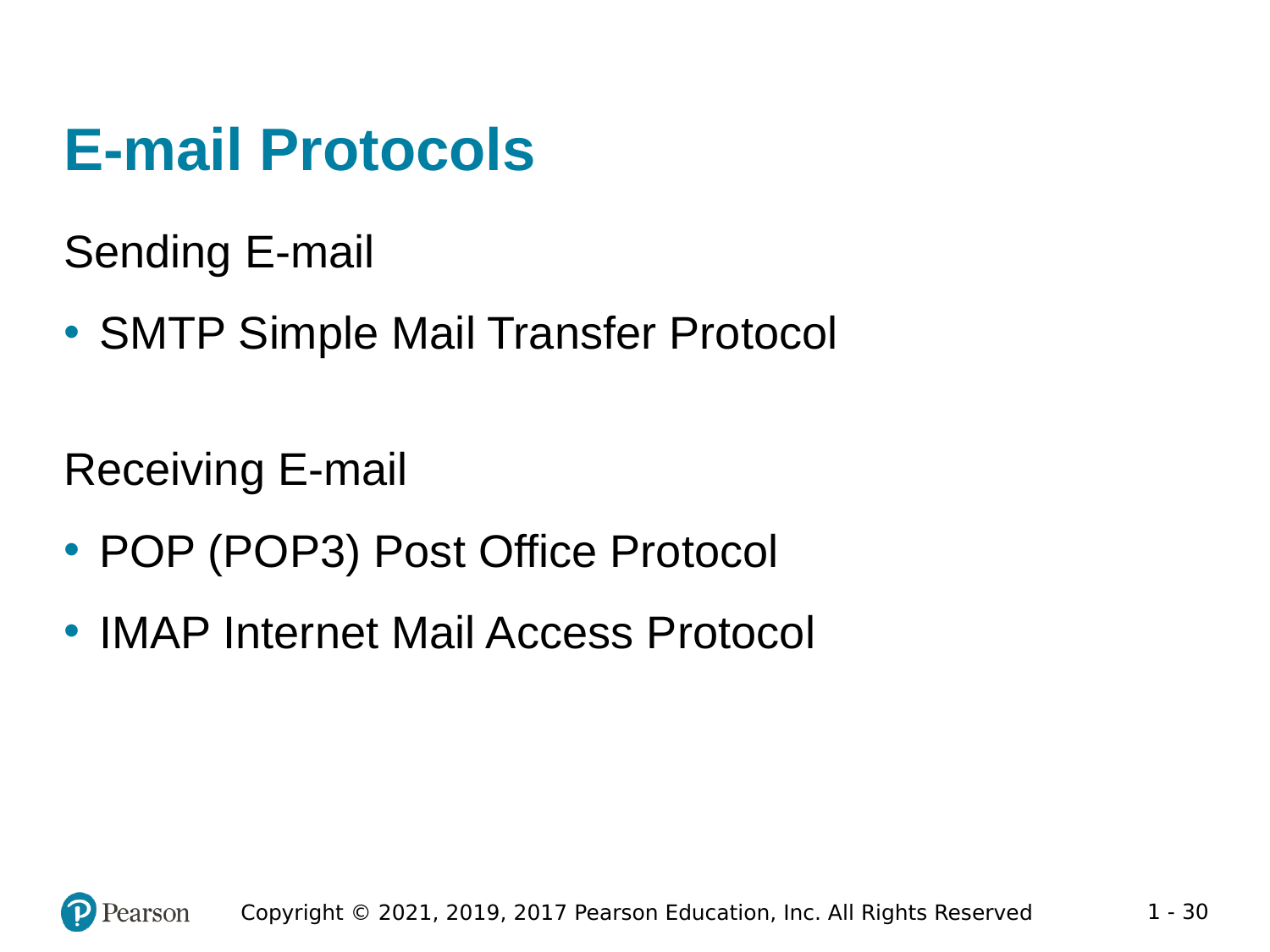

# E-mail Protocols
Sending E-mail
SMTP Simple Mail Transfer Protocol
Receiving E-mail
POP (POP3) Post Office Protocol
IMAP Internet Mail Access Protocol